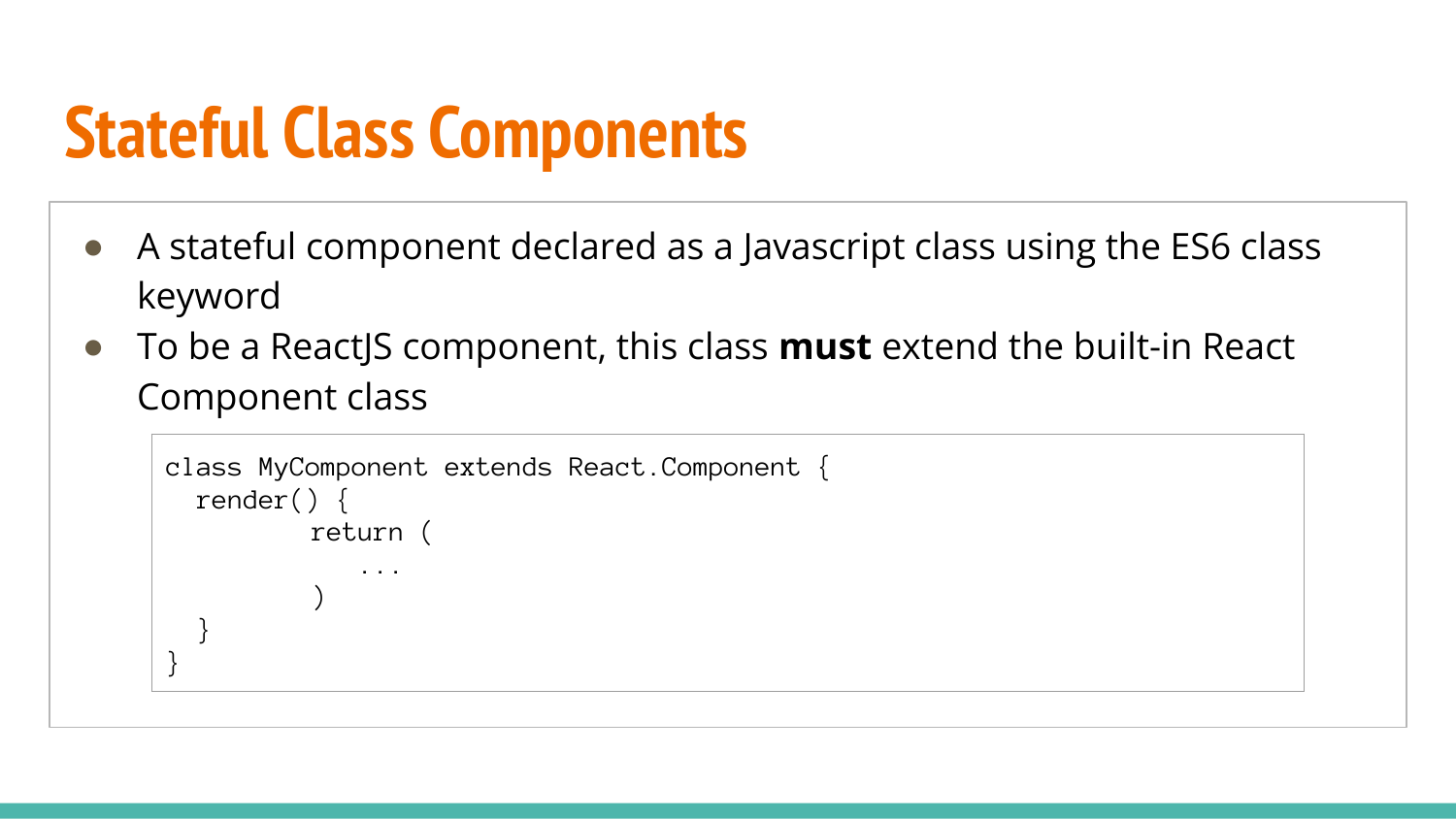

# Stateful Class Components
A stateful component declared as a Javascript class using the ES6 class keyword
To be a ReactJS component, this class must extend the built-in React Component class
| class MyComponent extends React.Component { render() { return ( ... ) } } |
| --- |